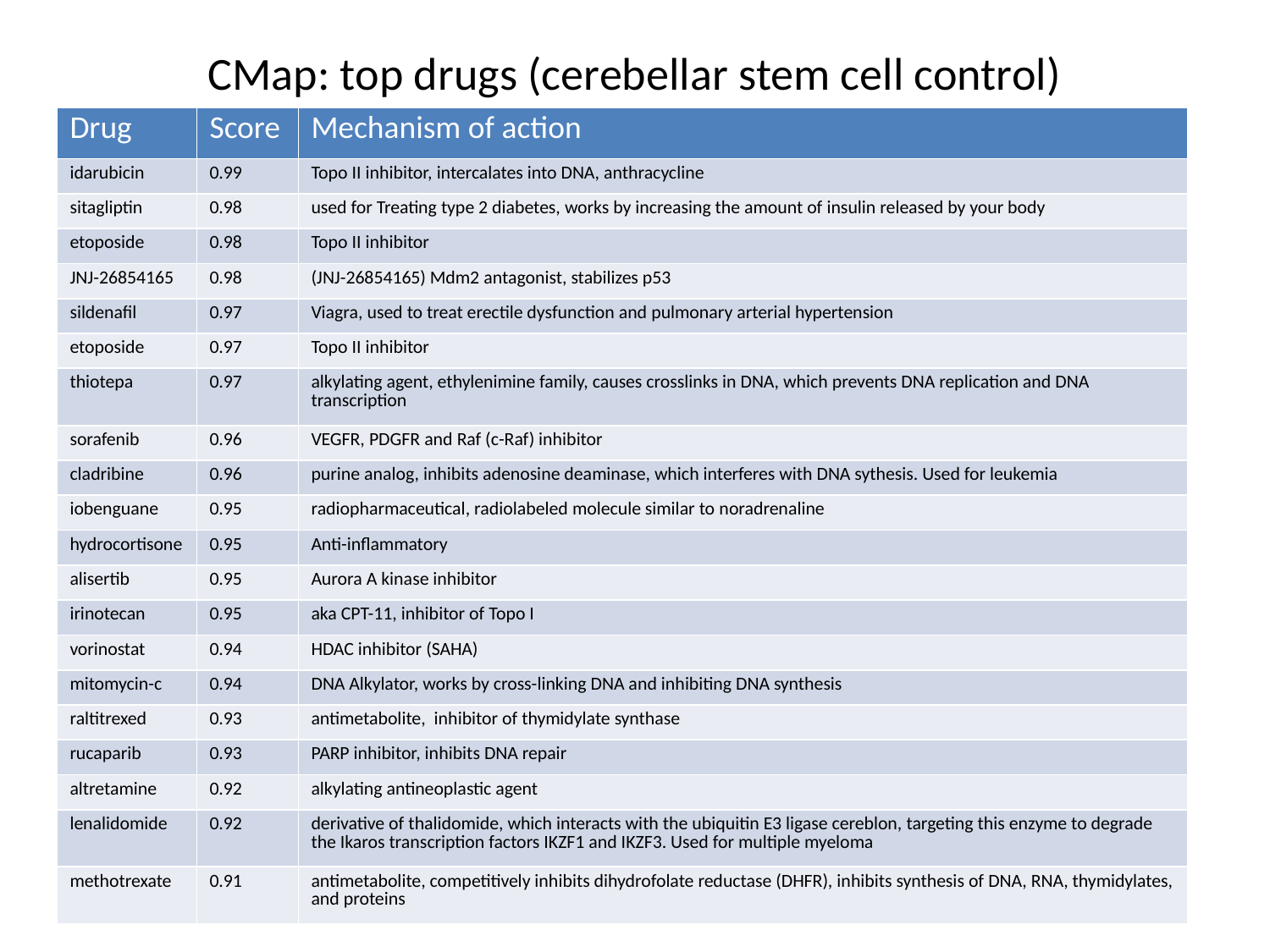

CMap: top drugs (cerebellar stem cell control)
| Drug | Score | Mechanism of action |
| --- | --- | --- |
| idarubicin | 0.99 | Topo II inhibitor, intercalates into DNA, anthracycline |
| sitagliptin | 0.98 | used for Treating type 2 diabetes, works by increasing the amount of insulin released by your body |
| etoposide | 0.98 | Topo II inhibitor |
| JNJ-26854165 | 0.98 | (JNJ-26854165) Mdm2 antagonist, stabilizes p53 |
| sildenafil | 0.97 | Viagra, used to treat erectile dysfunction and pulmonary arterial hypertension |
| etoposide | 0.97 | Topo II inhibitor |
| thiotepa | 0.97 | alkylating agent, ethylenimine family, causes crosslinks in DNA, which prevents DNA replication and DNA transcription |
| sorafenib | 0.96 | VEGFR, PDGFR and Raf (c-Raf) inhibitor |
| cladribine | 0.96 | purine analog, inhibits adenosine deaminase, which interferes with DNA sythesis. Used for leukemia |
| iobenguane | 0.95 | radiopharmaceutical, radiolabeled molecule similar to noradrenaline |
| hydrocortisone | 0.95 | Anti-inflammatory |
| alisertib | 0.95 | Aurora A kinase inhibitor |
| irinotecan | 0.95 | aka CPT-11, inhibitor of Topo I |
| vorinostat | 0.94 | HDAC inhibitor (SAHA) |
| mitomycin-c | 0.94 | DNA Alkylator, works by cross-linking DNA and inhibiting DNA synthesis |
| raltitrexed | 0.93 | antimetabolite, inhibitor of thymidylate synthase |
| rucaparib | 0.93 | PARP inhibitor, inhibits DNA repair |
| altretamine | 0.92 | alkylating antineoplastic agent |
| lenalidomide | 0.92 | derivative of thalidomide, which interacts with the ubiquitin E3 ligase cereblon, targeting this enzyme to degrade the Ikaros transcription factors IKZF1 and IKZF3. Used for multiple myeloma |
| methotrexate | 0.91 | antimetabolite, competitively inhibits dihydrofolate reductase (DHFR), inhibits synthesis of DNA, RNA, thymidylates, and proteins |